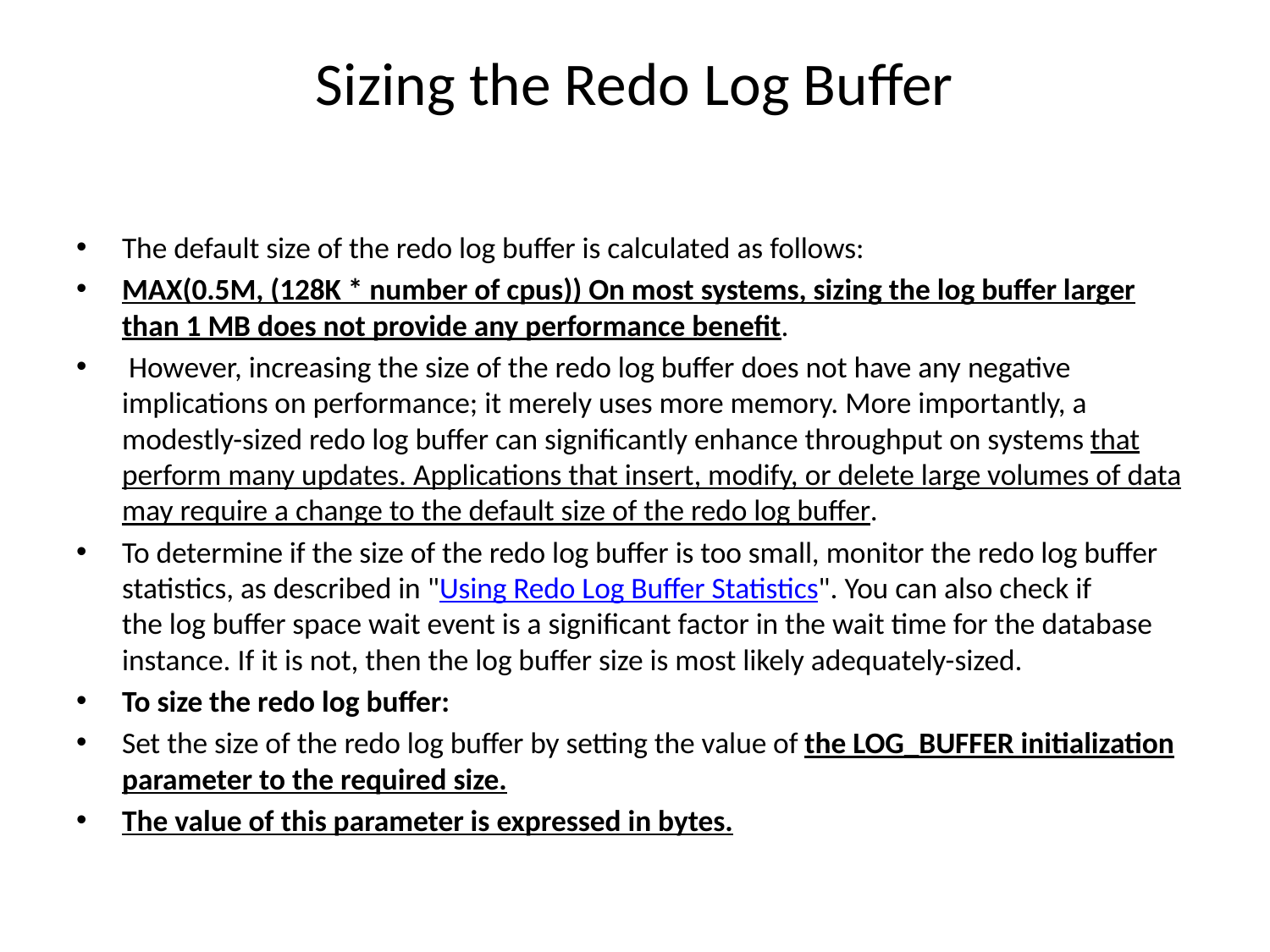

# Sizing the Redo Log Buffer
The default size of the redo log buffer is calculated as follows:
MAX(0.5M, (128K * number of cpus)) On most systems, sizing the log buffer larger than 1 MB does not provide any performance benefit.
 However, increasing the size of the redo log buffer does not have any negative implications on performance; it merely uses more memory. More importantly, a modestly-sized redo log buffer can significantly enhance throughput on systems that perform many updates. Applications that insert, modify, or delete large volumes of data may require a change to the default size of the redo log buffer.
To determine if the size of the redo log buffer is too small, monitor the redo log buffer statistics, as described in "Using Redo Log Buffer Statistics". You can also check if the log buffer space wait event is a significant factor in the wait time for the database instance. If it is not, then the log buffer size is most likely adequately-sized.
To size the redo log buffer:
Set the size of the redo log buffer by setting the value of the LOG_BUFFER initialization parameter to the required size.
The value of this parameter is expressed in bytes.